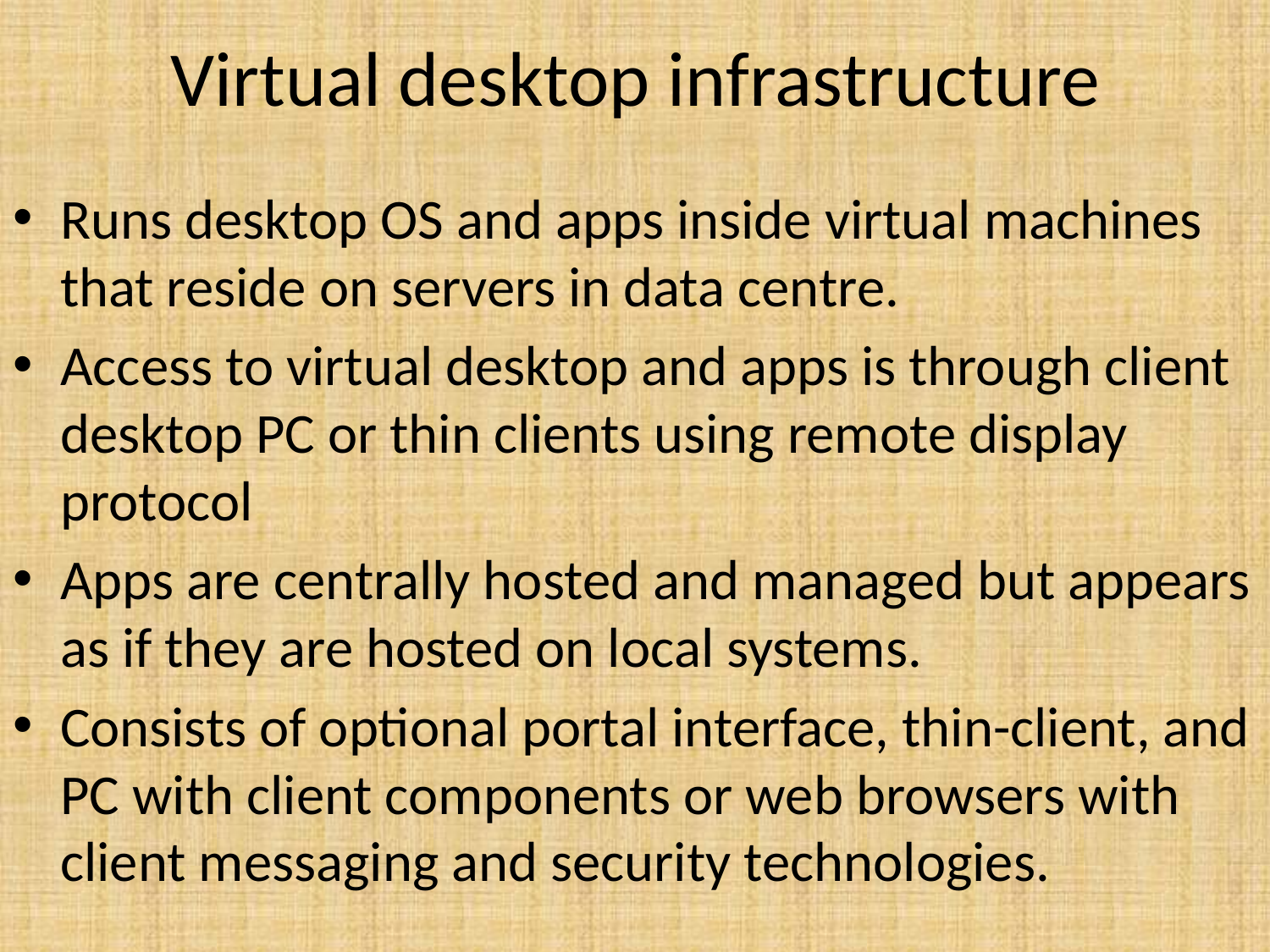

# Virtual desktop infrastructure
Runs desktop OS and apps inside virtual machines that reside on servers in data centre.
Access to virtual desktop and apps is through client desktop PC or thin clients using remote display protocol
Apps are centrally hosted and managed but appears as if they are hosted on local systems.
Consists of optional portal interface, thin-client, and PC with client components or web browsers with client messaging and security technologies.